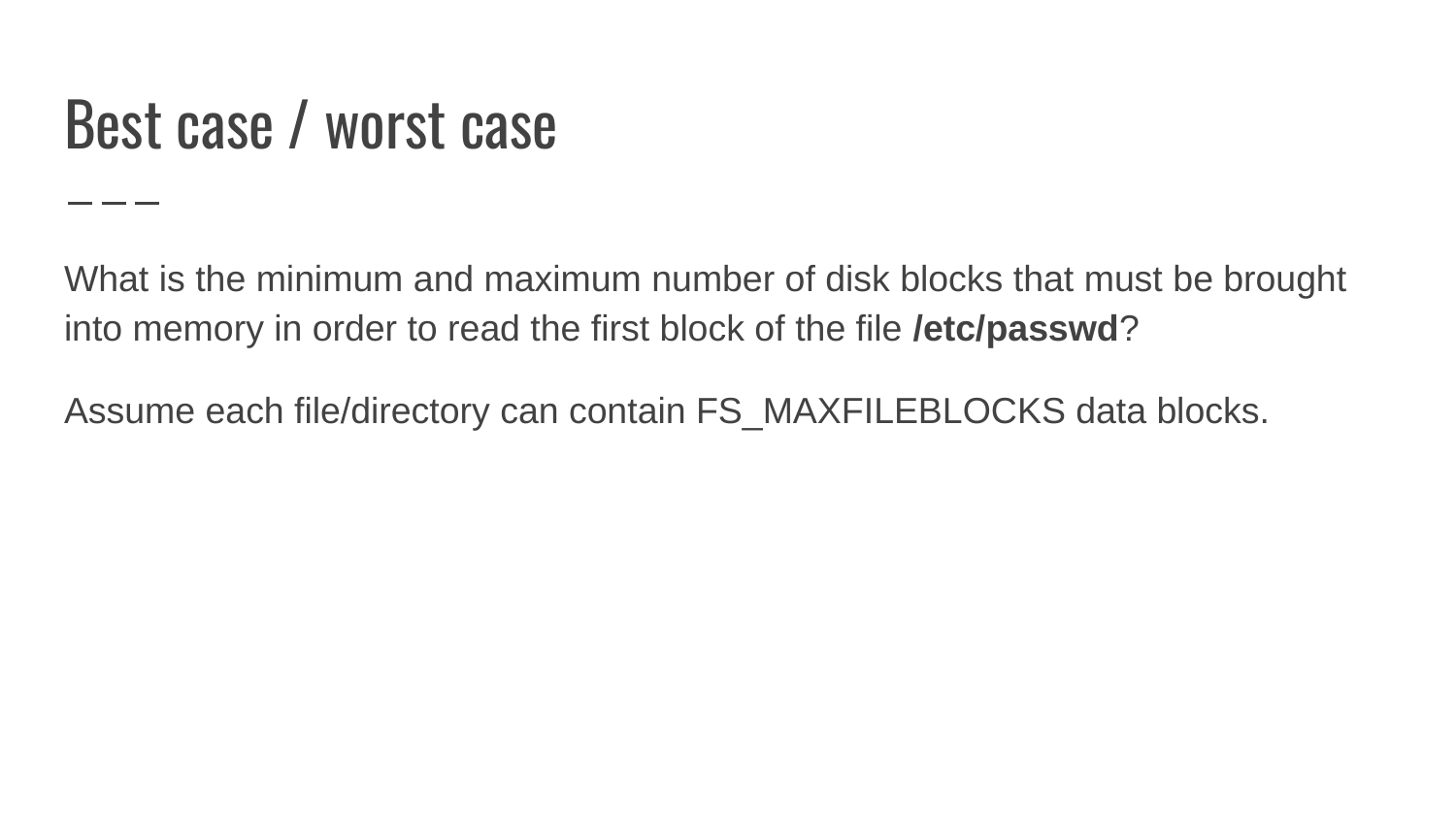

# Best case / worst case
What is the minimum and maximum number of disk blocks that must be brought into memory in order to read the first block of the file /etc/passwd?
Assume each file/directory can contain FS_MAXFILEBLOCKS data blocks.